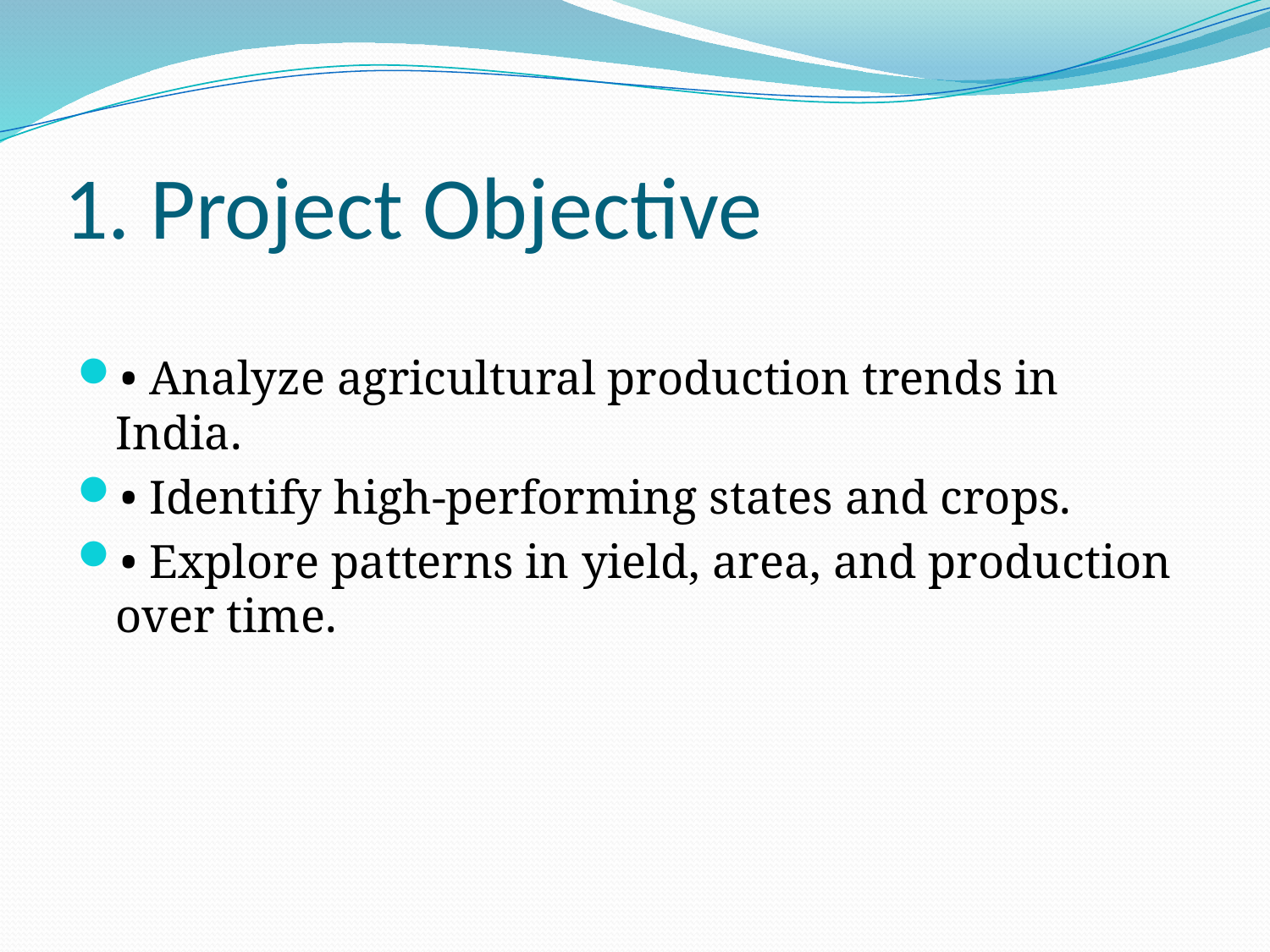

# 1. Project Objective
• Analyze agricultural production trends in India.
• Identify high-performing states and crops.
• Explore patterns in yield, area, and production over time.